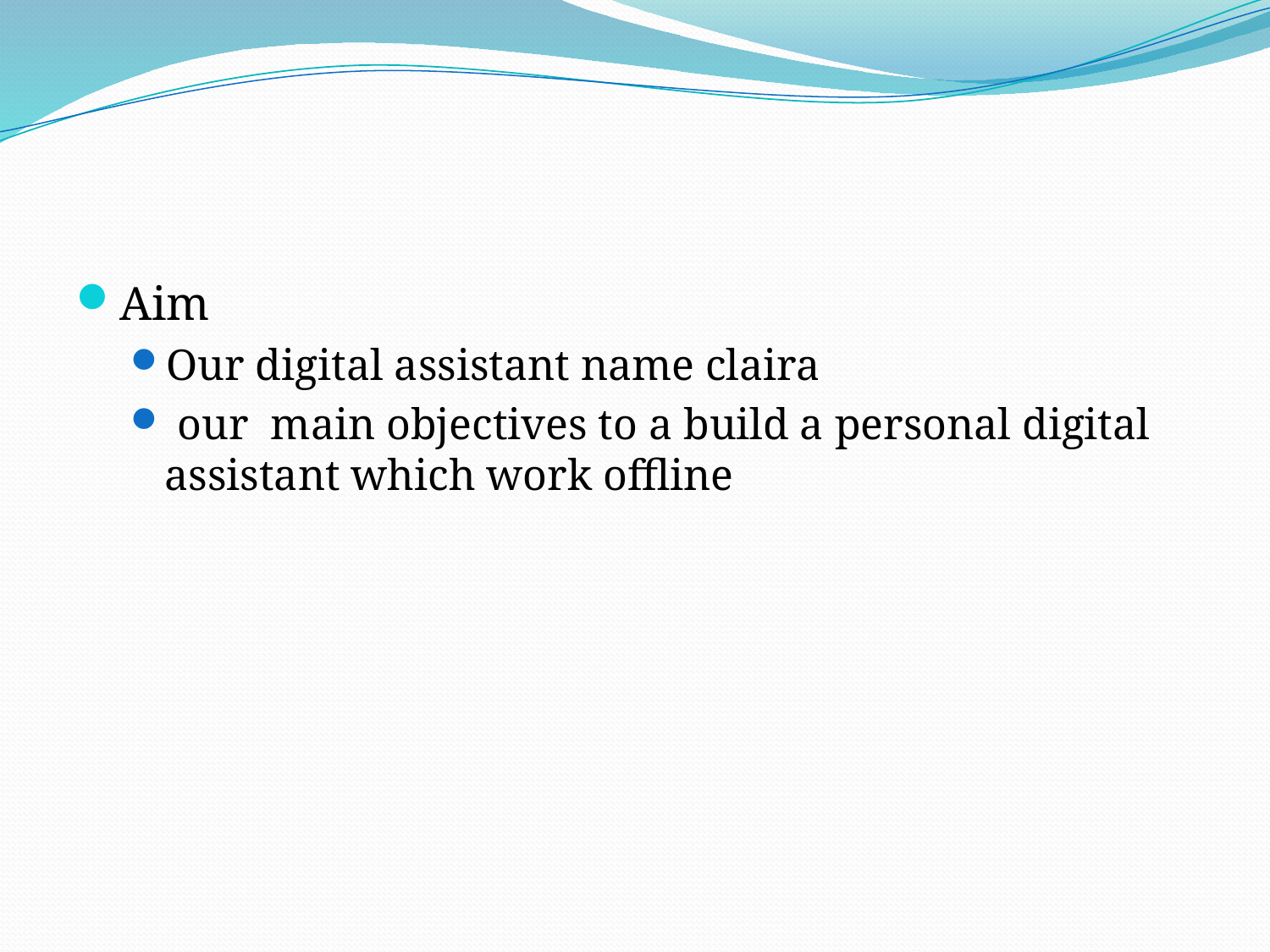

#
Aim
Our digital assistant name claira
 our  main objectives to a build a personal digital assistant which work offline